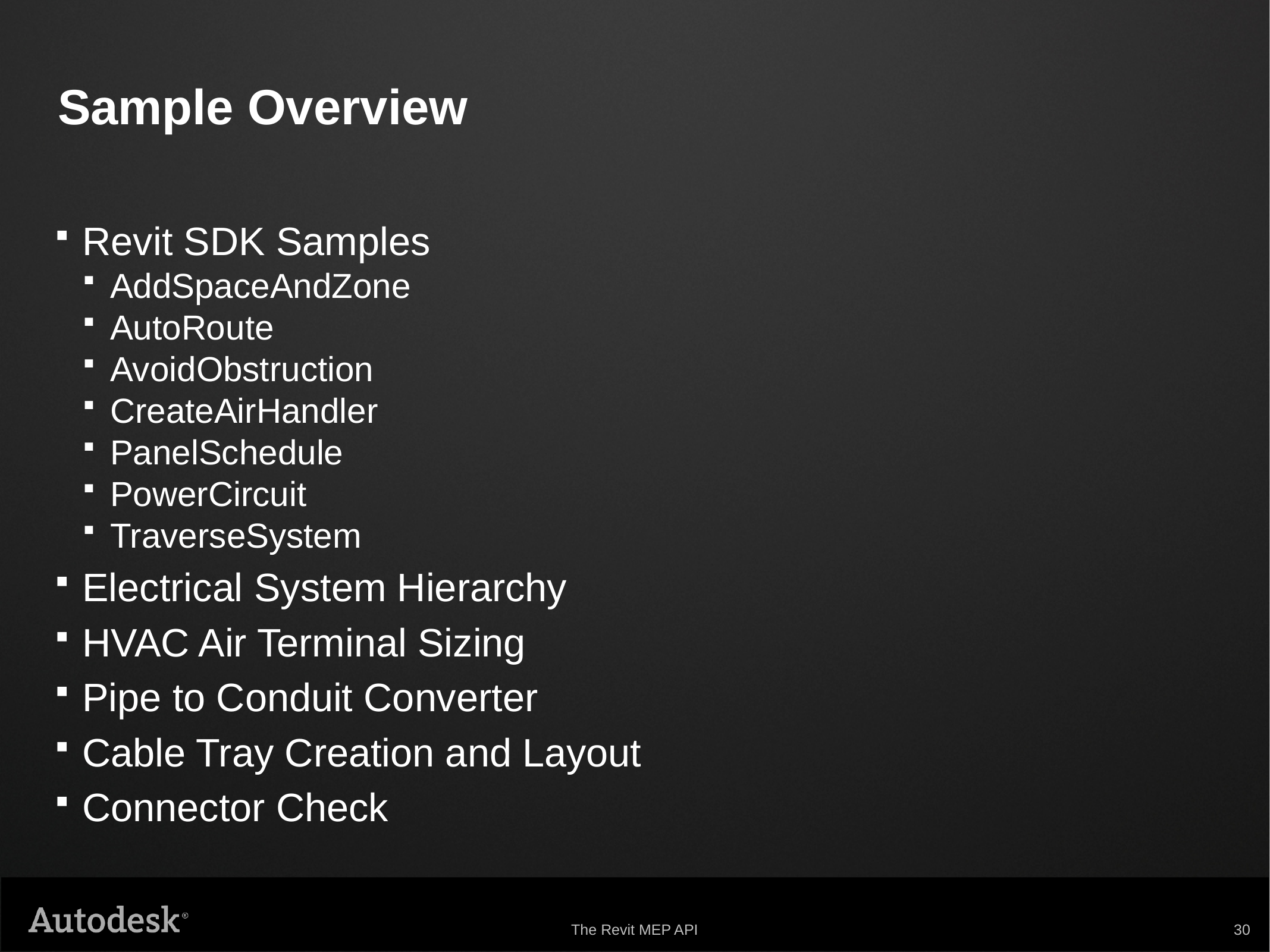

# Sample Overview
Revit SDK Samples
AddSpaceAndZone
AutoRoute
AvoidObstruction
CreateAirHandler
PanelSchedule
PowerCircuit
TraverseSystem
Electrical System Hierarchy
HVAC Air Terminal Sizing
Pipe to Conduit Converter
Cable Tray Creation and Layout
Connector Check
The Revit MEP API
30